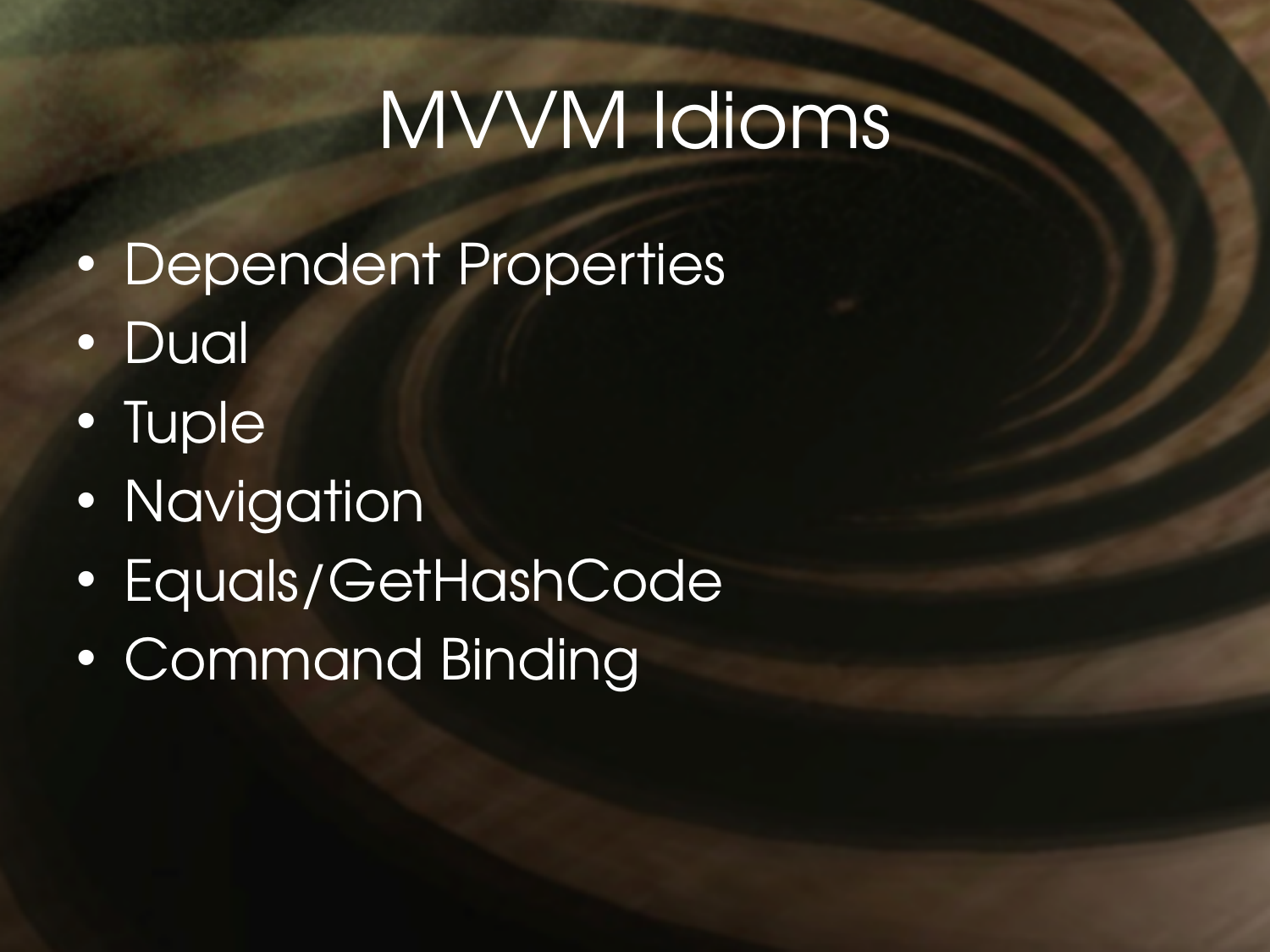

# MVVM Idioms
Dependent Properties
Dual
Tuple
Navigation
Equals/GetHashCode
Command Binding